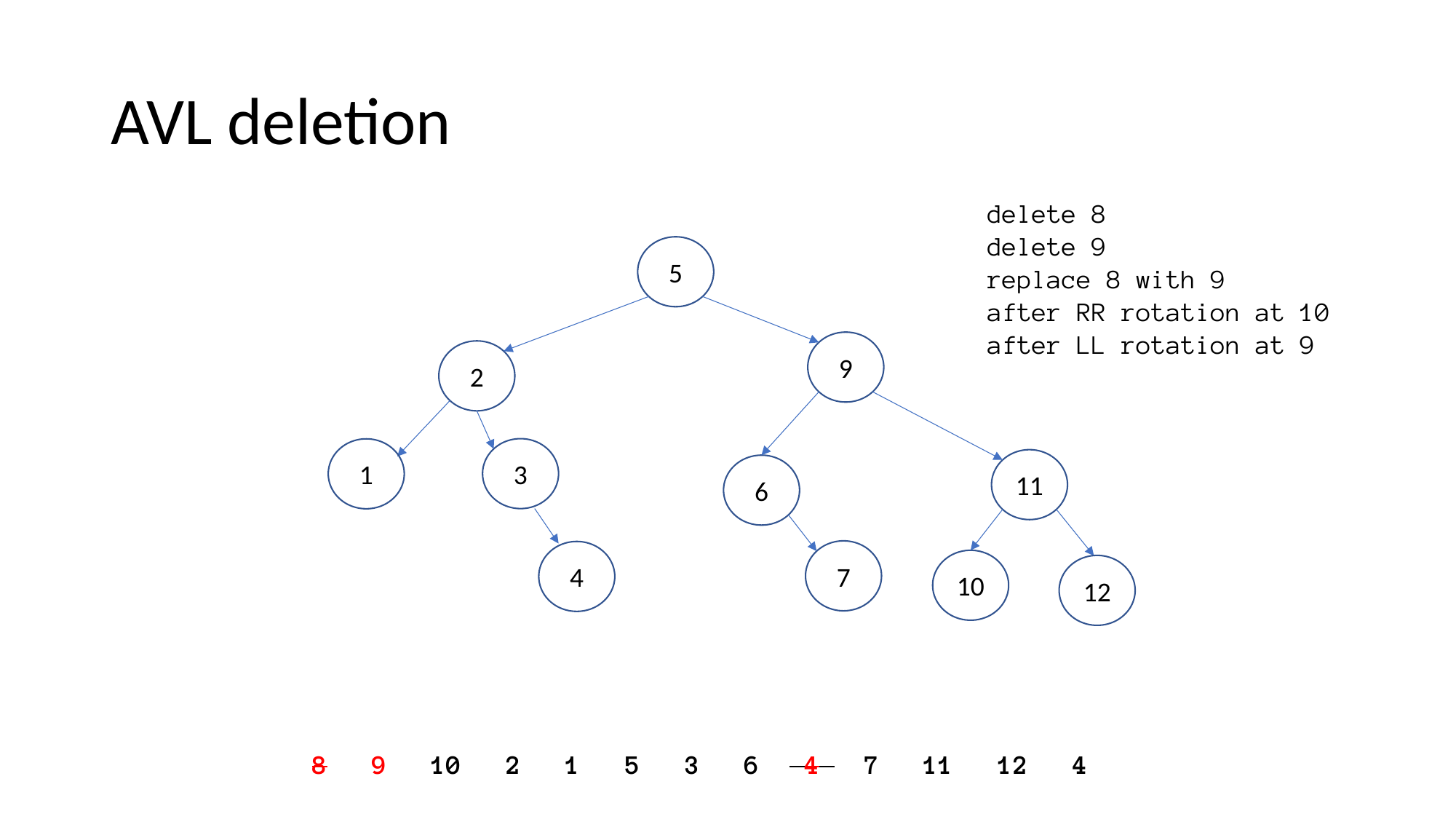

# AVL deletion
delete 8
delete 9
replace 8 with 9
after RR rotation at 10
after LL rotation at 9
5
9
2
3
1
11
6
7
4
10
12
8   9   10   2   1   5   3   6   4   7   11   12   4